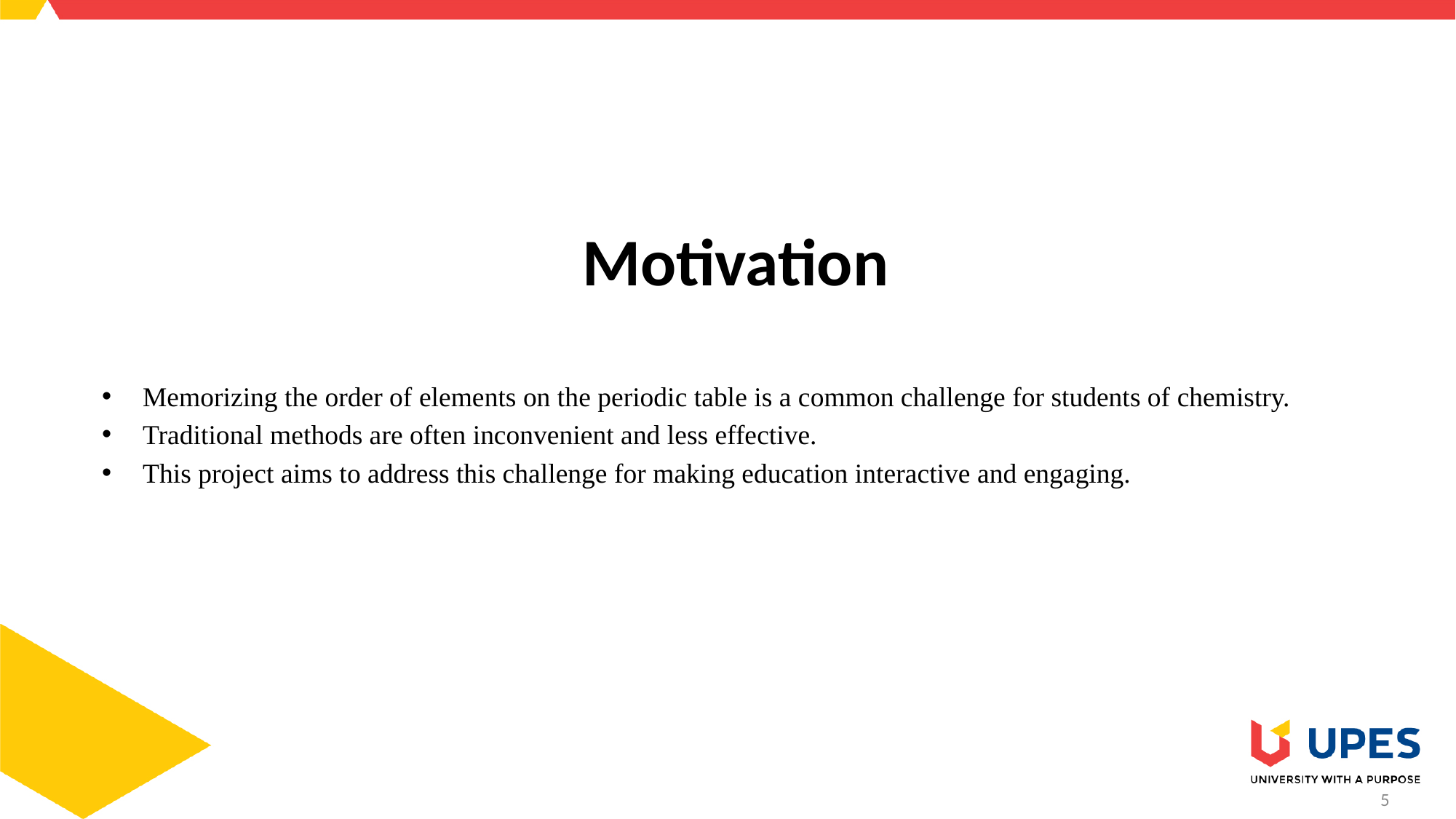

# Motivation
Memorizing the order of elements on the periodic table is a common challenge for students of chemistry.
Traditional methods are often inconvenient and less effective.
This project aims to address this challenge for making education interactive and engaging.